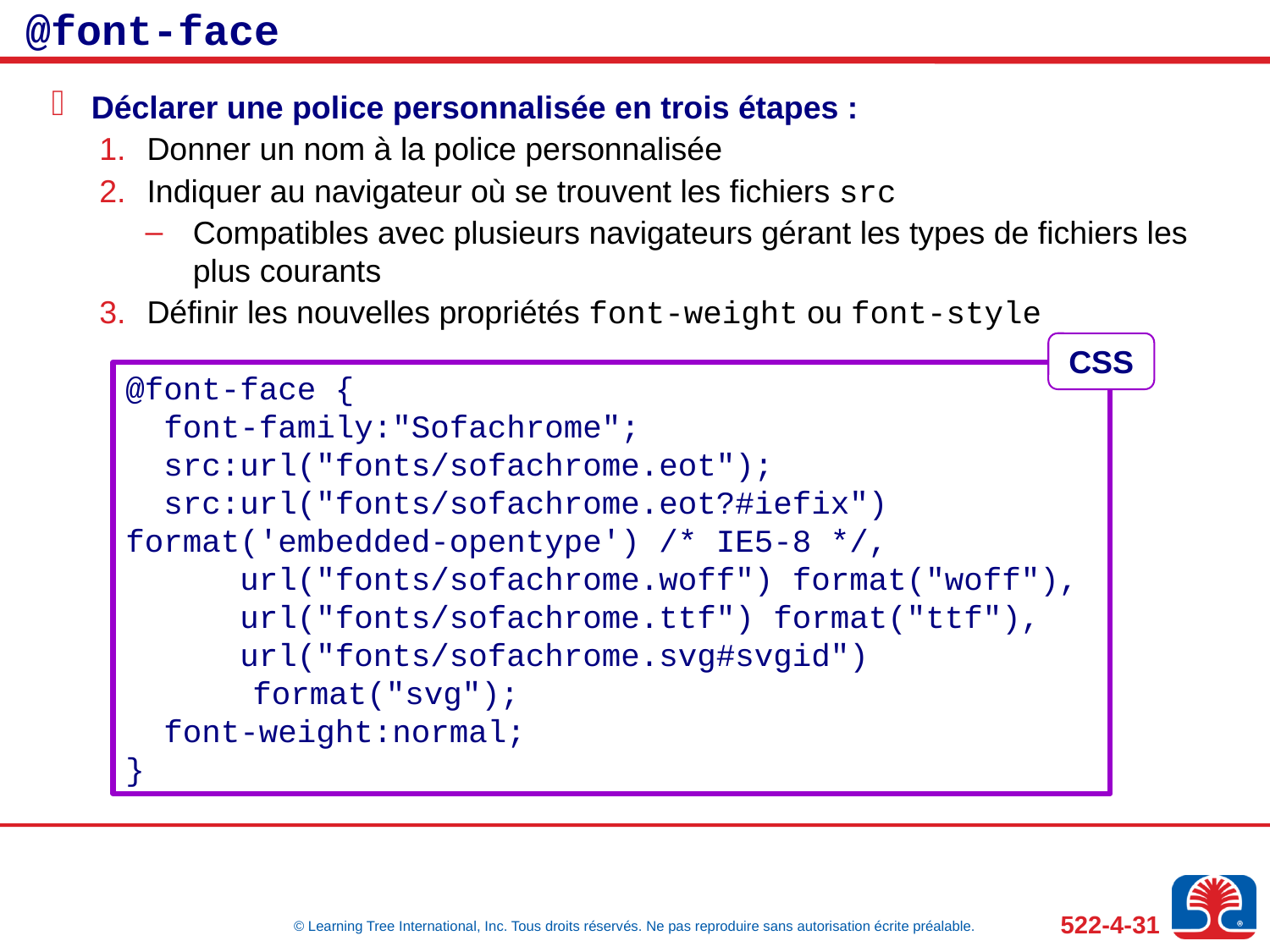

# @font-face
Déclarer une police personnalisée en trois étapes :
Donner un nom à la police personnalisée
Indiquer au navigateur où se trouvent les fichiers src
Compatibles avec plusieurs navigateurs gérant les types de fichiers les plus courants
Définir les nouvelles propriétés font-weight ou font-style
CSS
@font-face {
  font-family:"Sofachrome";
  src:url("fonts/sofachrome.eot");
  src:url("fonts/sofachrome.eot?#iefix") 	format('embedded-opentype') /* IE5-8 */,
      url("fonts/sofachrome.woff") format("woff"),
      url("fonts/sofachrome.ttf") format("ttf"),
      url("fonts/sofachrome.svg#svgid")        	format("svg");
  font-weight:normal;
}